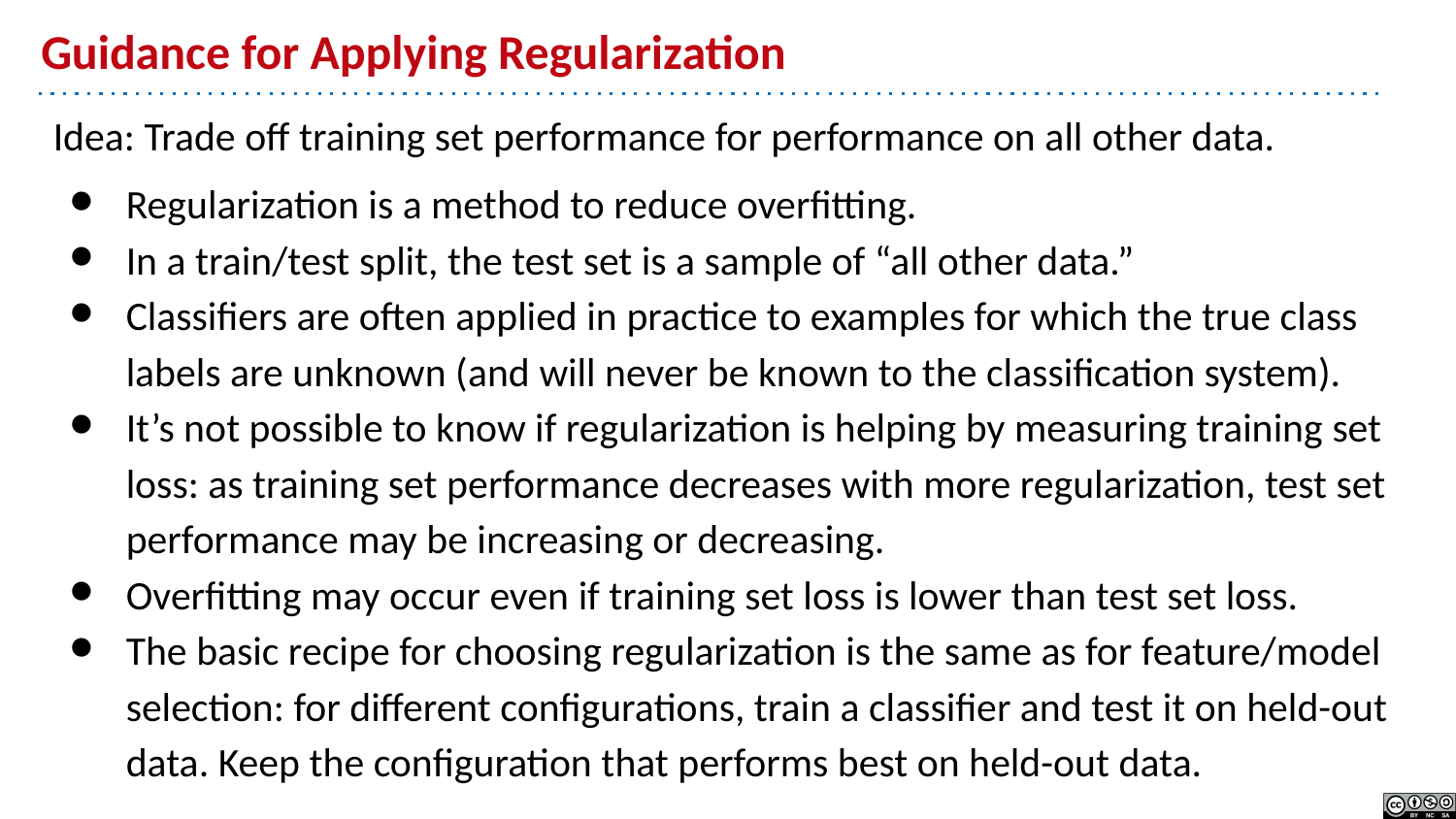

# Guidance for Applying Regularization
Idea: Trade off training set performance for performance on all other data.
Regularization is a method to reduce overfitting.
In a train/test split, the test set is a sample of “all other data.”
Classifiers are often applied in practice to examples for which the true class labels are unknown (and will never be known to the classification system).
It’s not possible to know if regularization is helping by measuring training set loss: as training set performance decreases with more regularization, test set performance may be increasing or decreasing.
Overfitting may occur even if training set loss is lower than test set loss.
The basic recipe for choosing regularization is the same as for feature/model selection: for different configurations, train a classifier and test it on held-out data. Keep the configuration that performs best on held-out data.